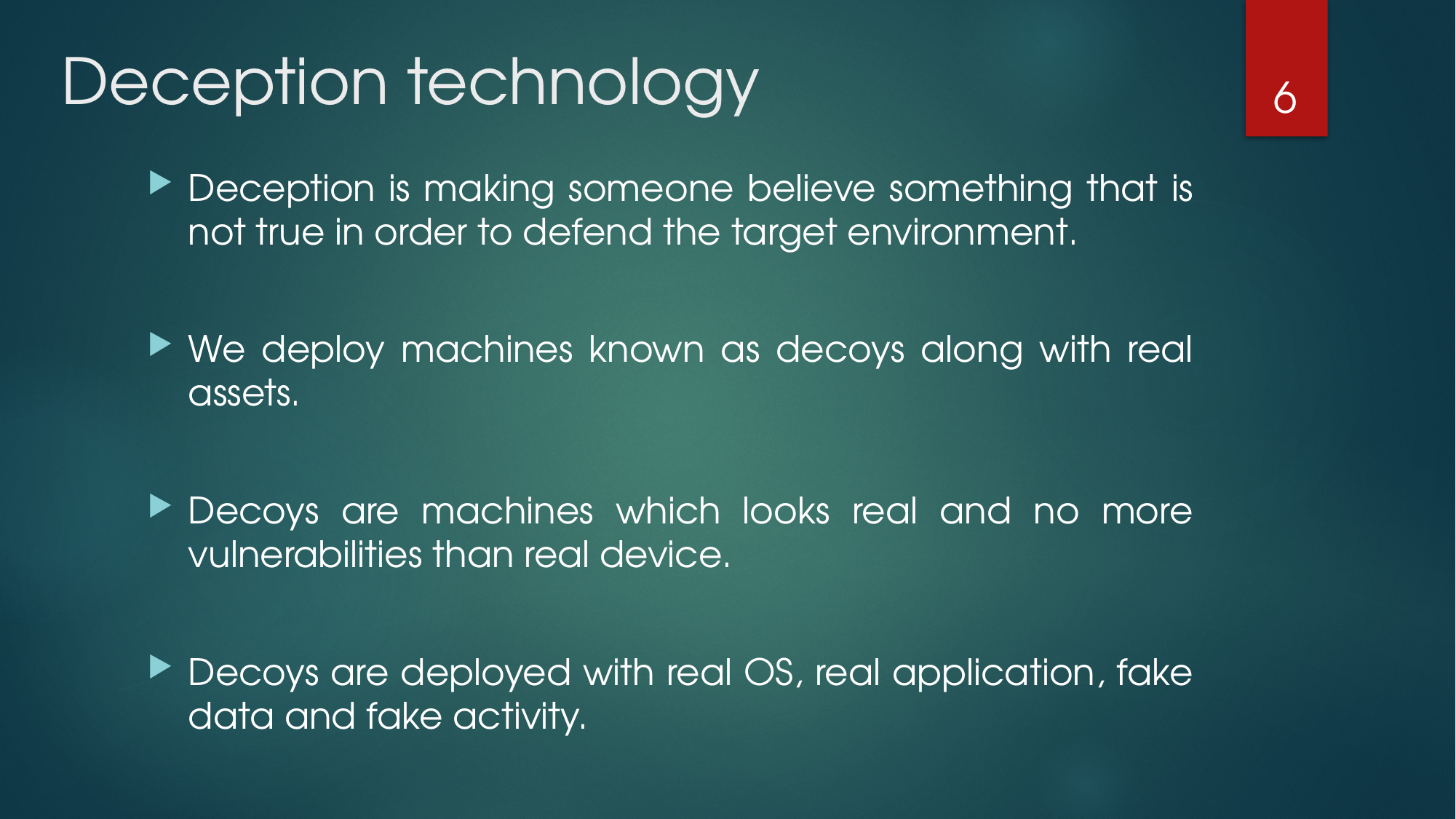

# Deception technology
6
Deception is making someone believe something that is not true in order to defend the target environment.

We deploy machines known as decoys along with real assets.

Decoys are machines which looks real and no more vulnerabilities than real device.

Decoys are deployed with real OS, real application, fake data and fake activity.